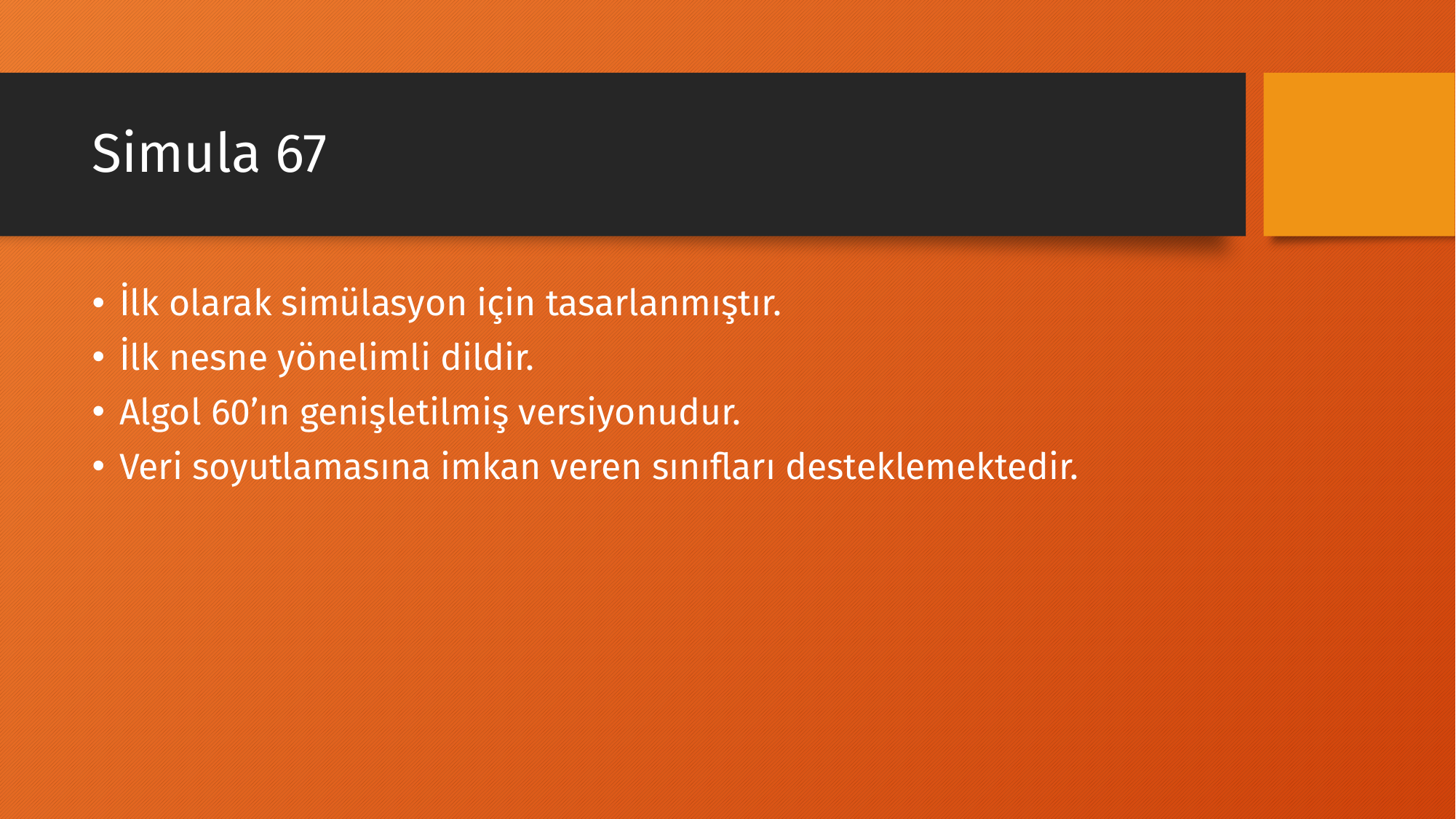

# Simula 67
İlk olarak simülasyon için tasarlanmıştır.
İlk nesne yönelimli dildir.
Algol 60’ın genişletilmiş versiyonudur.
Veri soyutlamasına imkan veren sınıfları desteklemektedir.